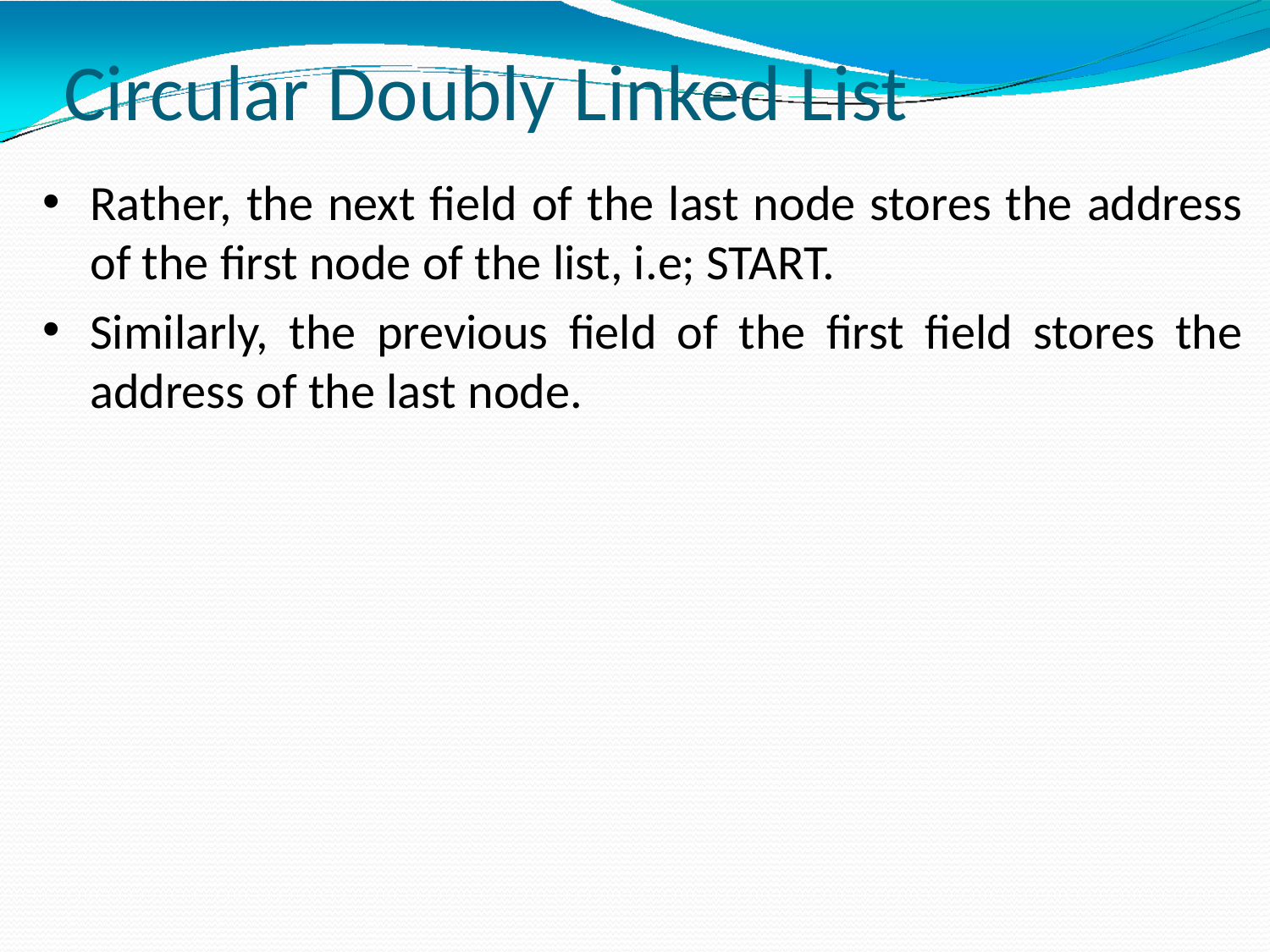

# Circular Doubly Linked List
Rather, the next field of the last node stores the address of the first node of the list, i.e; START.
Similarly, the previous field of the first field stores the address of the last node.